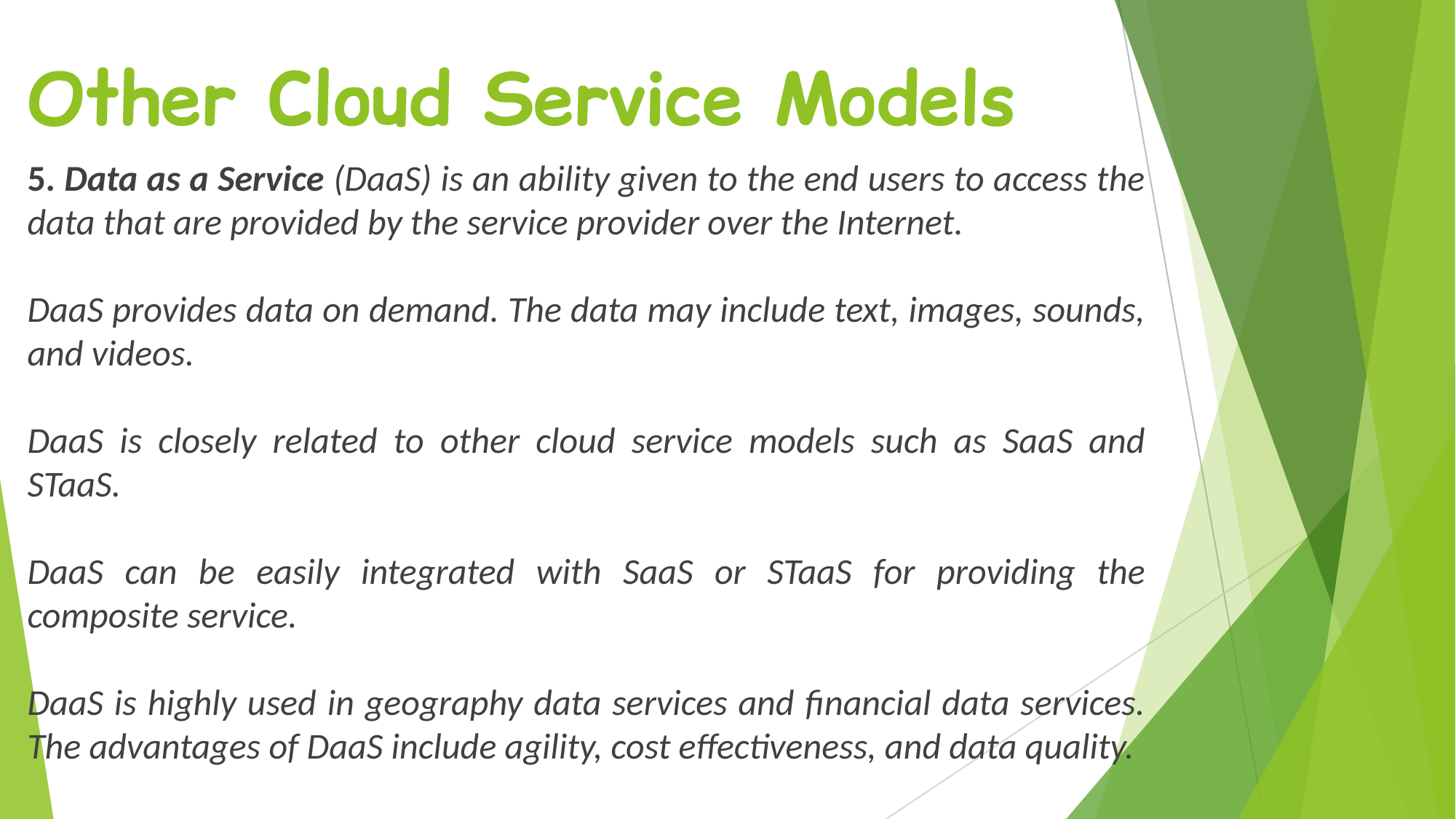

# Other Cloud Service Models
5. Data as a Service (DaaS) is an ability given to the end users to access the data that are provided by the service provider over the Internet.

DaaS provides data on demand. The data may include text, images, sounds, and videos.

DaaS is closely related to other cloud service models such as SaaS and STaaS.

DaaS can be easily integrated with SaaS or STaaS for providing the composite service.

DaaS is highly used in geography data services and financial data services. The advantages of DaaS include agility, cost effectiveness, and data quality.